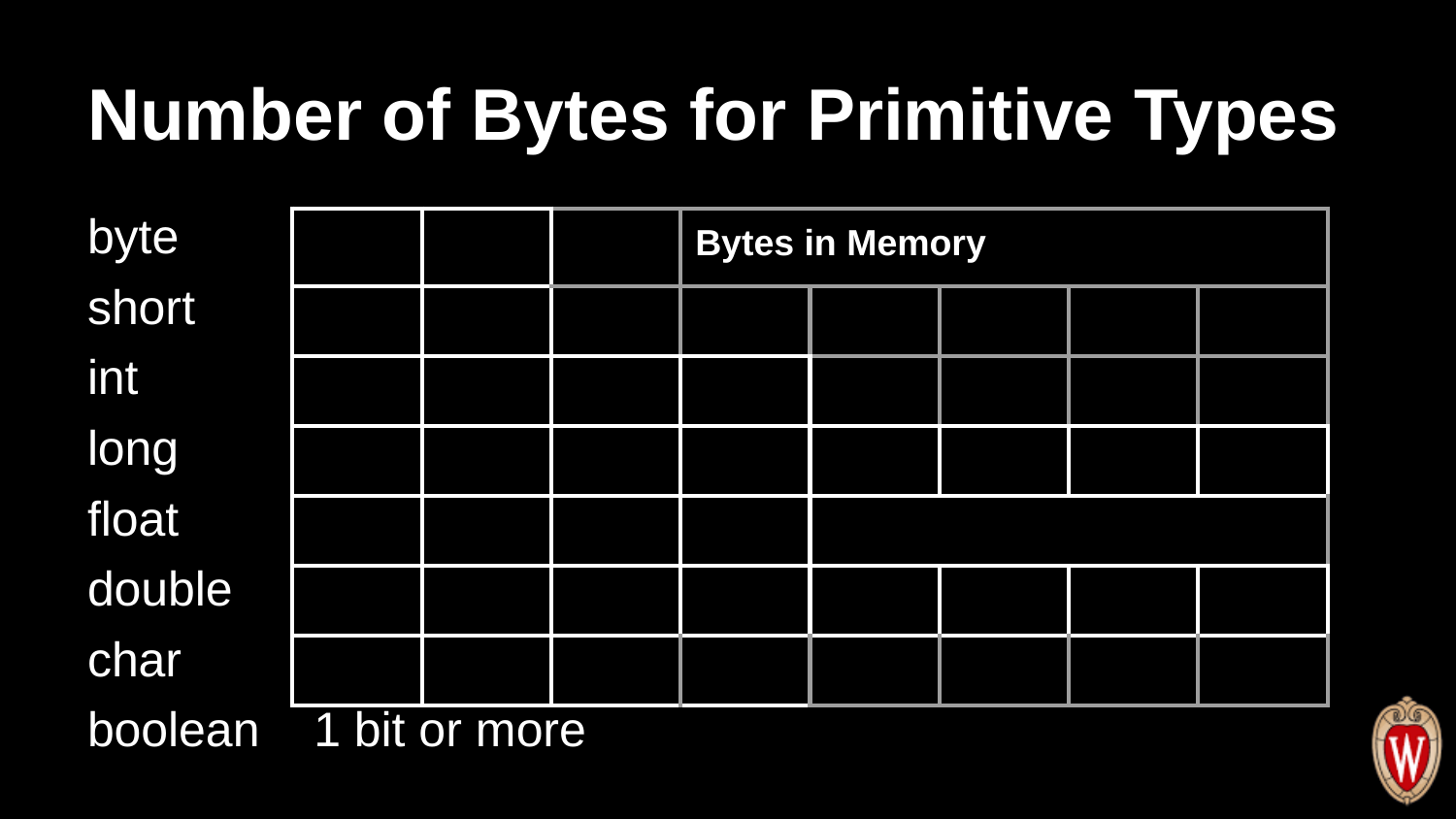

# Number of Bytes for Primitive Types
byte
short
int
long
float
double
char
boolean    1 bit or more
|  |  |  | Bytes in Memory |  |  |  |  |
| --- | --- | --- | --- | --- | --- | --- | --- |
|  |  |  |  |  |  |  |  |
|  |  |  |  |  |  |  |  |
|  |  |  |  |  |  |  |  |
|  |  |  |  |  |  |  |  |
|  |  |  |  |  |  |  |  |
|  |  |  |  |  |  |  |  |